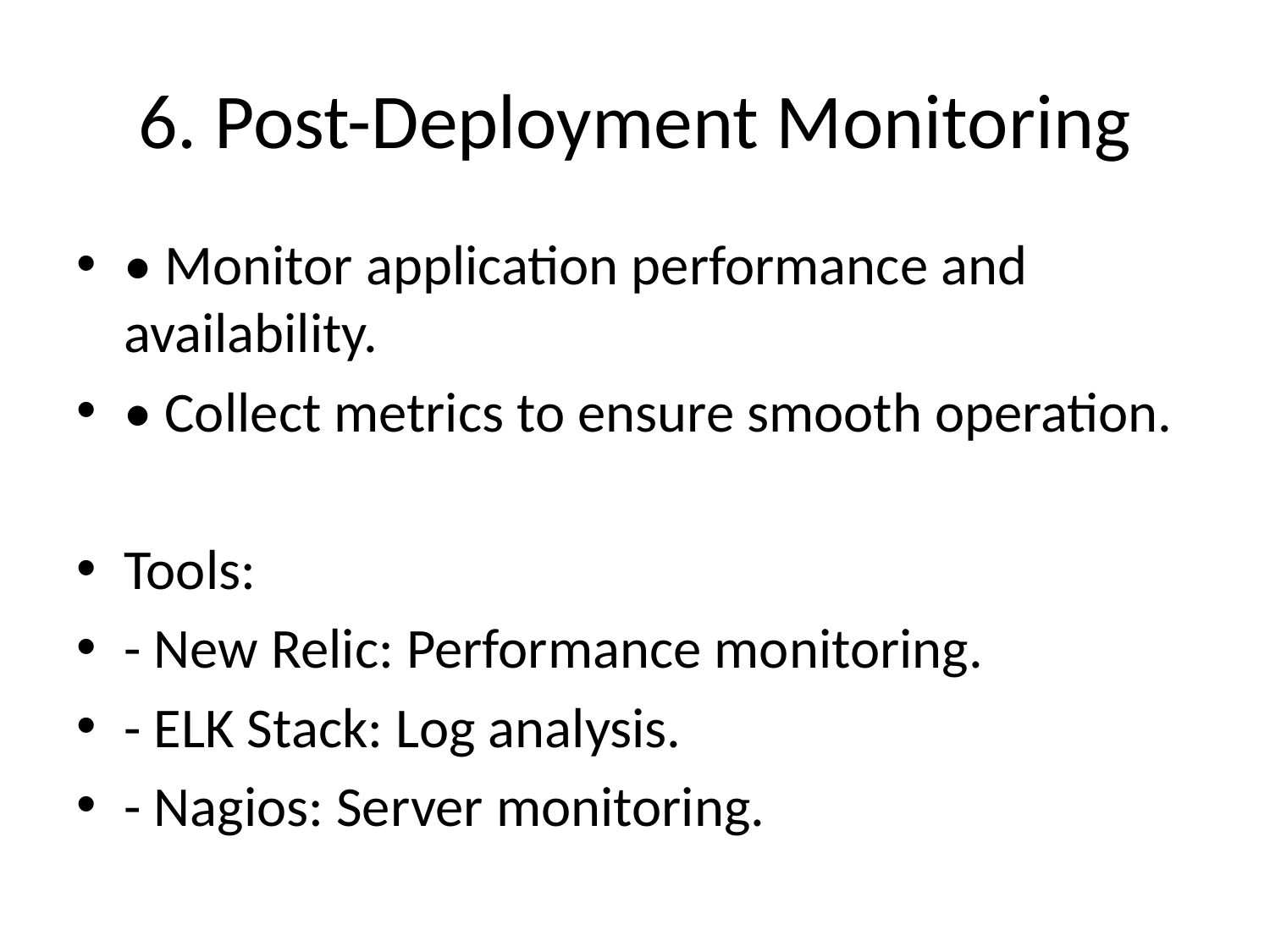

# 6. Post-Deployment Monitoring
• Monitor application performance and availability.
• Collect metrics to ensure smooth operation.

Tools:
- New Relic: Performance monitoring.
- ELK Stack: Log analysis.
- Nagios: Server monitoring.